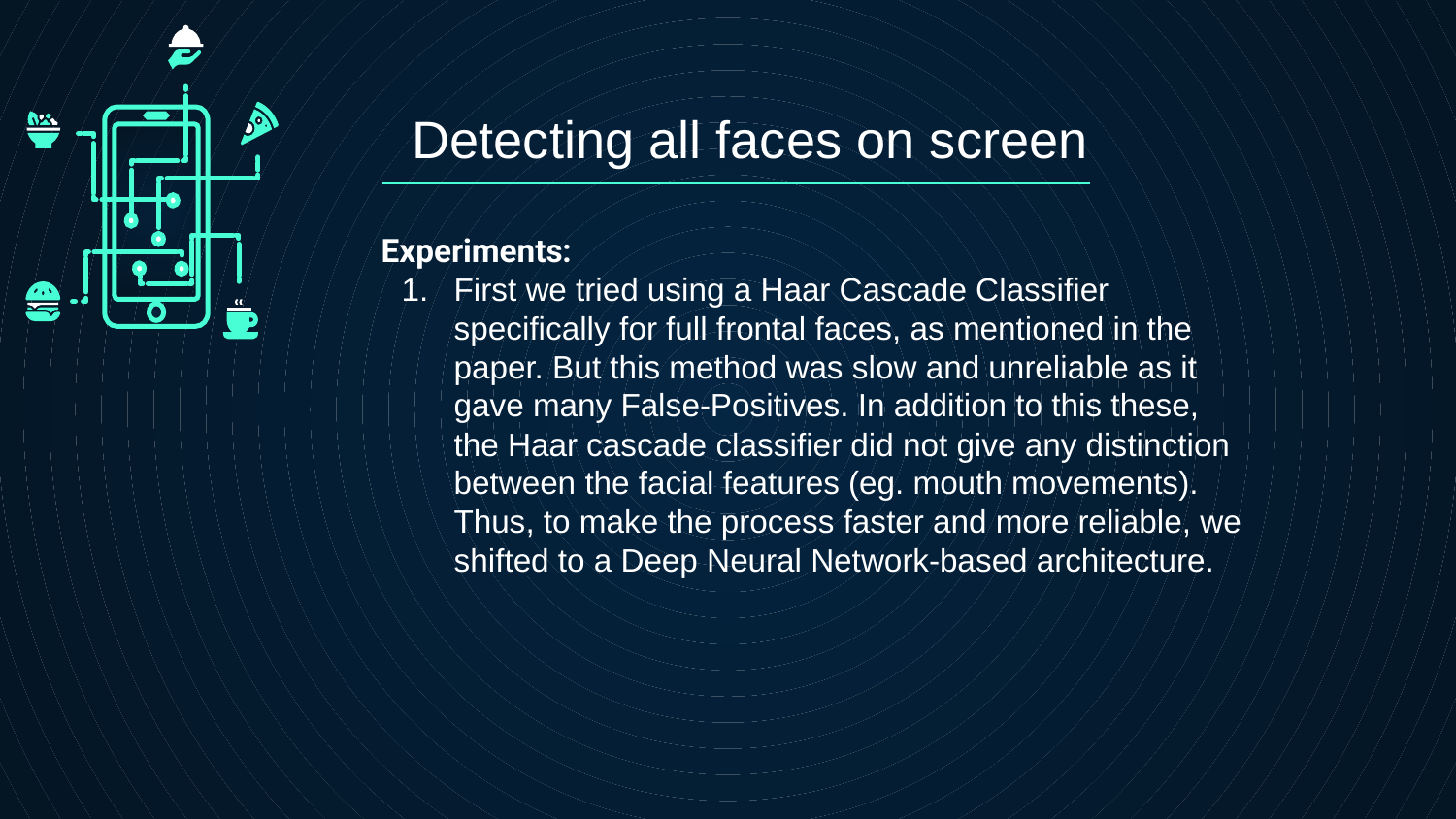

# Detecting all faces on screen

Experiments:
First we tried using a Haar Cascade Classifier specifically for full frontal faces, as mentioned in the paper. But this method was slow and unreliable as it gave many False-Positives. In addition to this these, the Haar cascade classifier did not give any distinction between the facial features (eg. mouth movements). Thus, to make the process faster and more reliable, we shifted to a Deep Neural Network-based architecture.